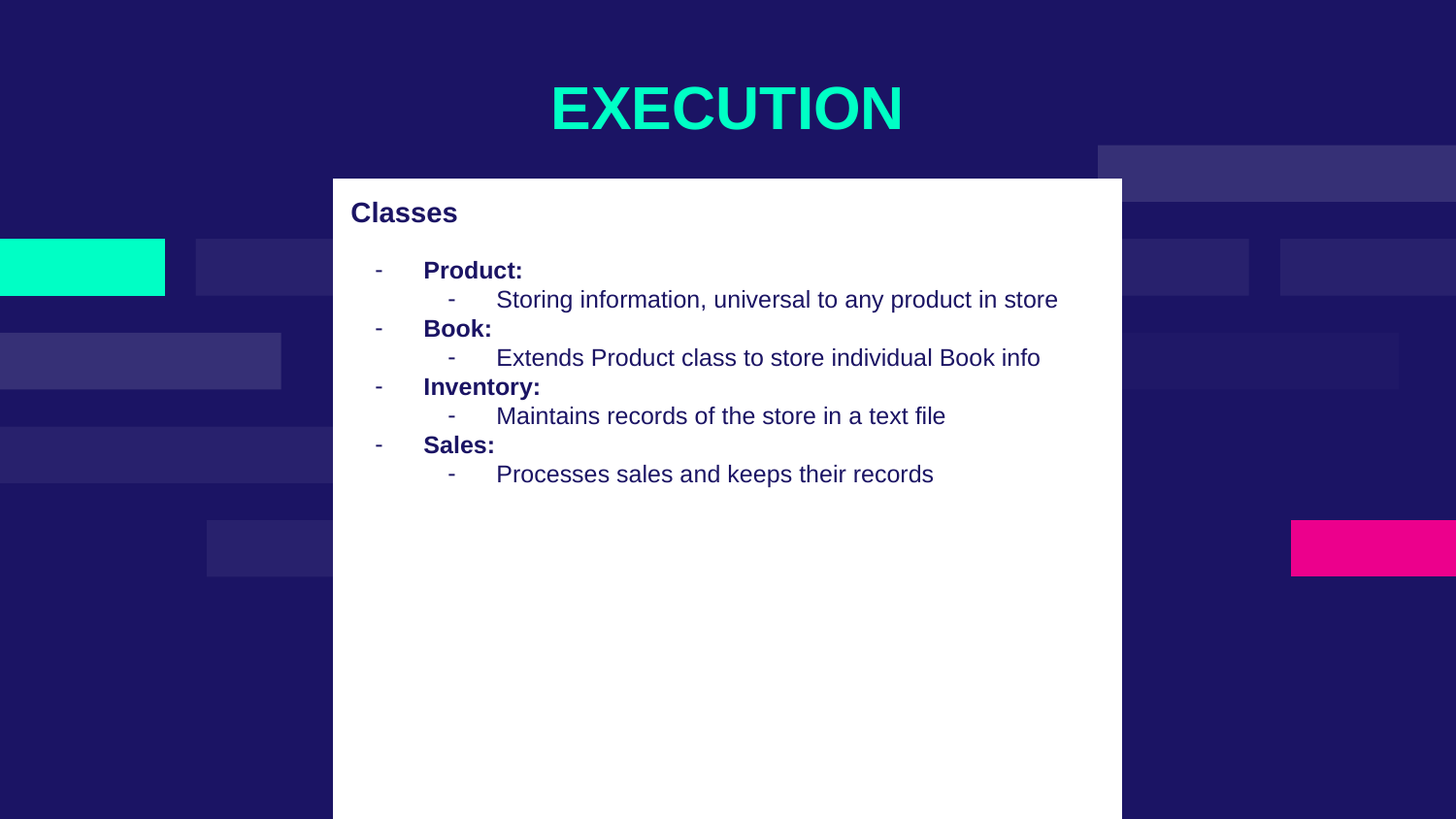

# EXECUTION
Classes

Product:
Storing information, universal to any product in store
Book:
Extends Product class to store individual Book info
Inventory:
Maintains records of the store in a text file
Sales:
Processes sales and keeps their records